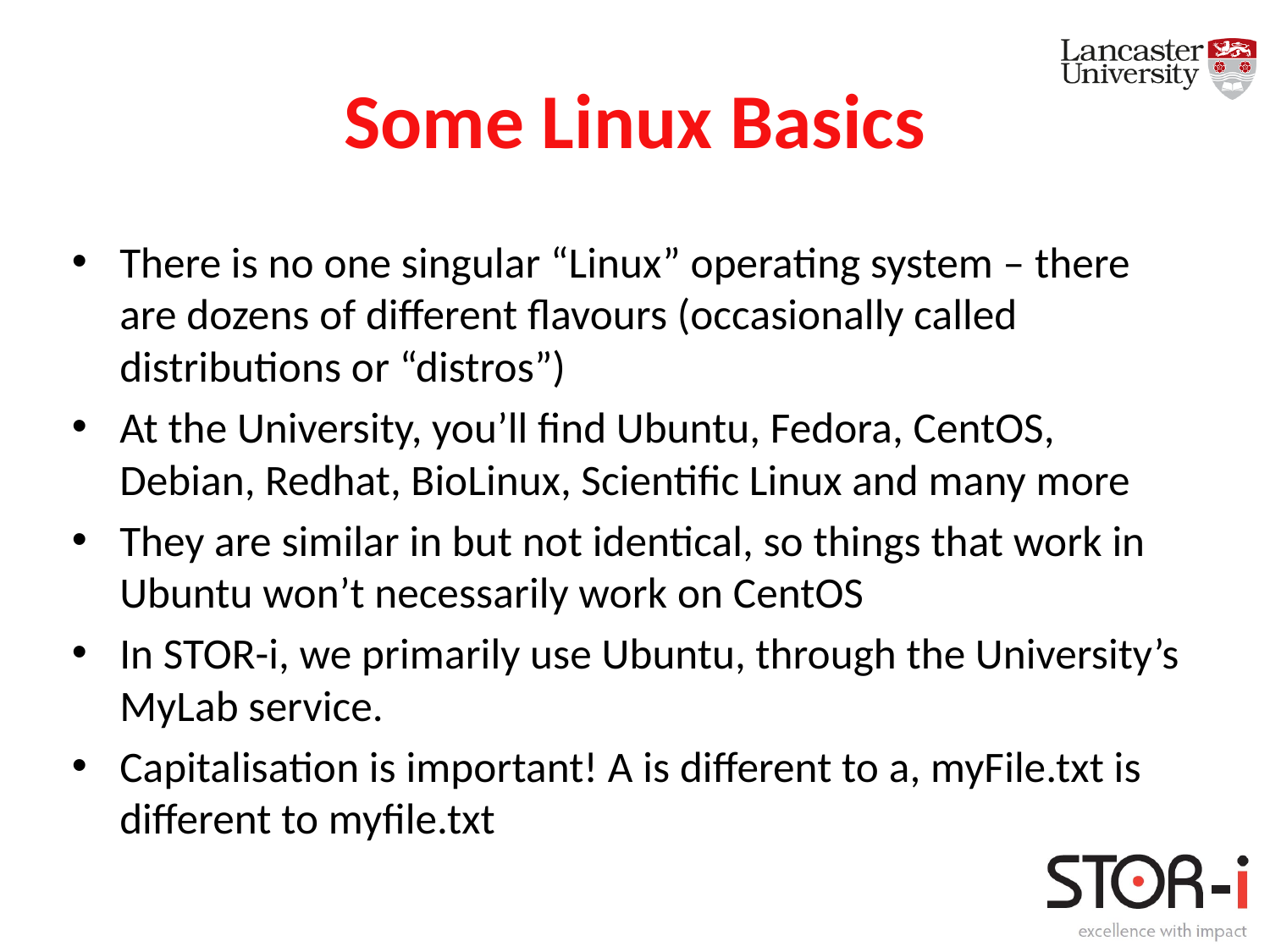

# Some Linux Basics
There is no one singular “Linux” operating system – there are dozens of different flavours (occasionally called distributions or “distros”)
At the University, you’ll find Ubuntu, Fedora, CentOS, Debian, Redhat, BioLinux, Scientific Linux and many more
They are similar in but not identical, so things that work in Ubuntu won’t necessarily work on CentOS
In STOR-i, we primarily use Ubuntu, through the University’s MyLab service.
Capitalisation is important! A is different to a, myFile.txt is different to myfile.txt